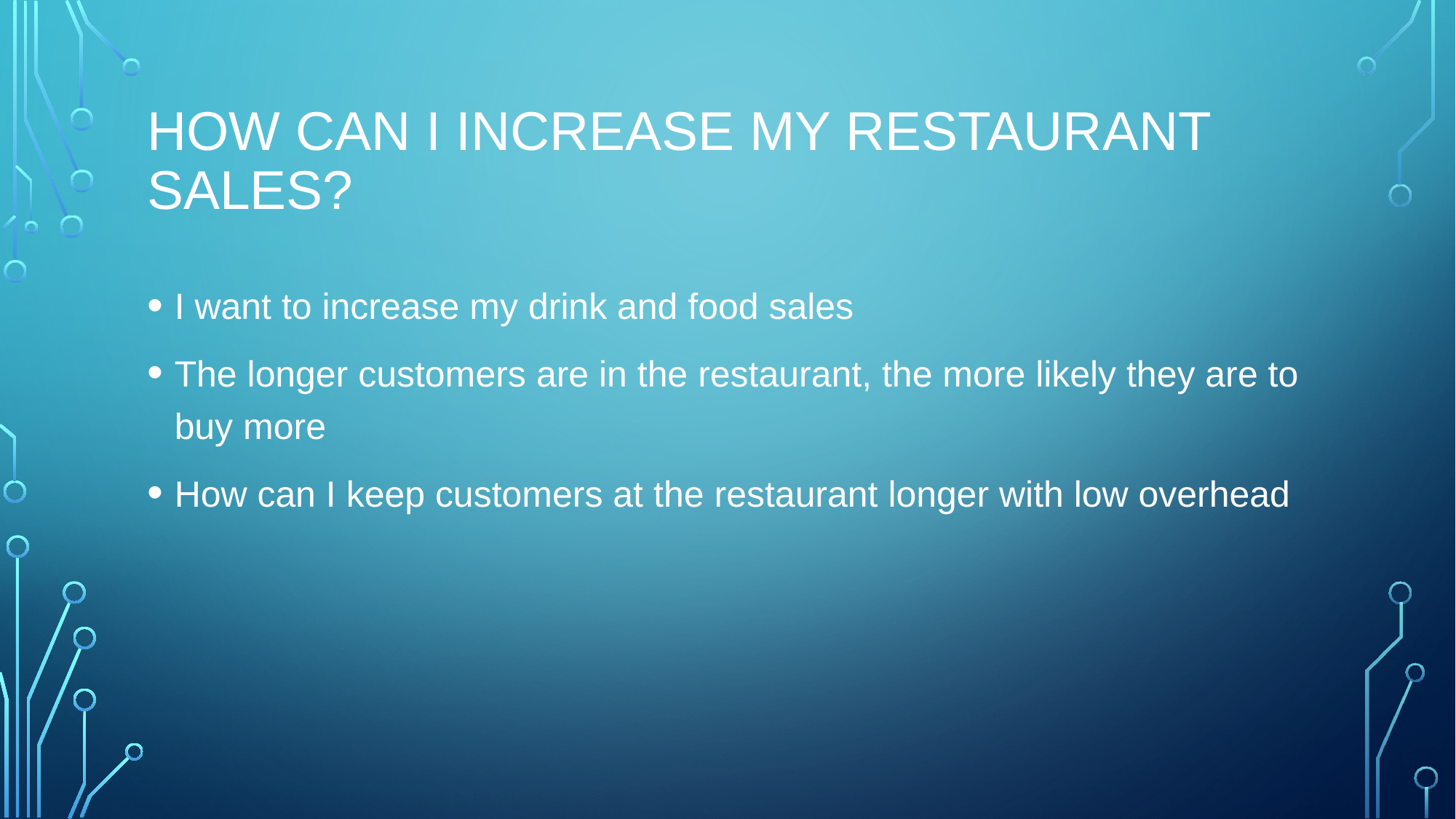

# How can I Increase my Restaurant sales?
I want to increase my drink and food sales
The longer customers are in the restaurant, the more likely they are to buy more
How can I keep customers at the restaurant longer with low overhead